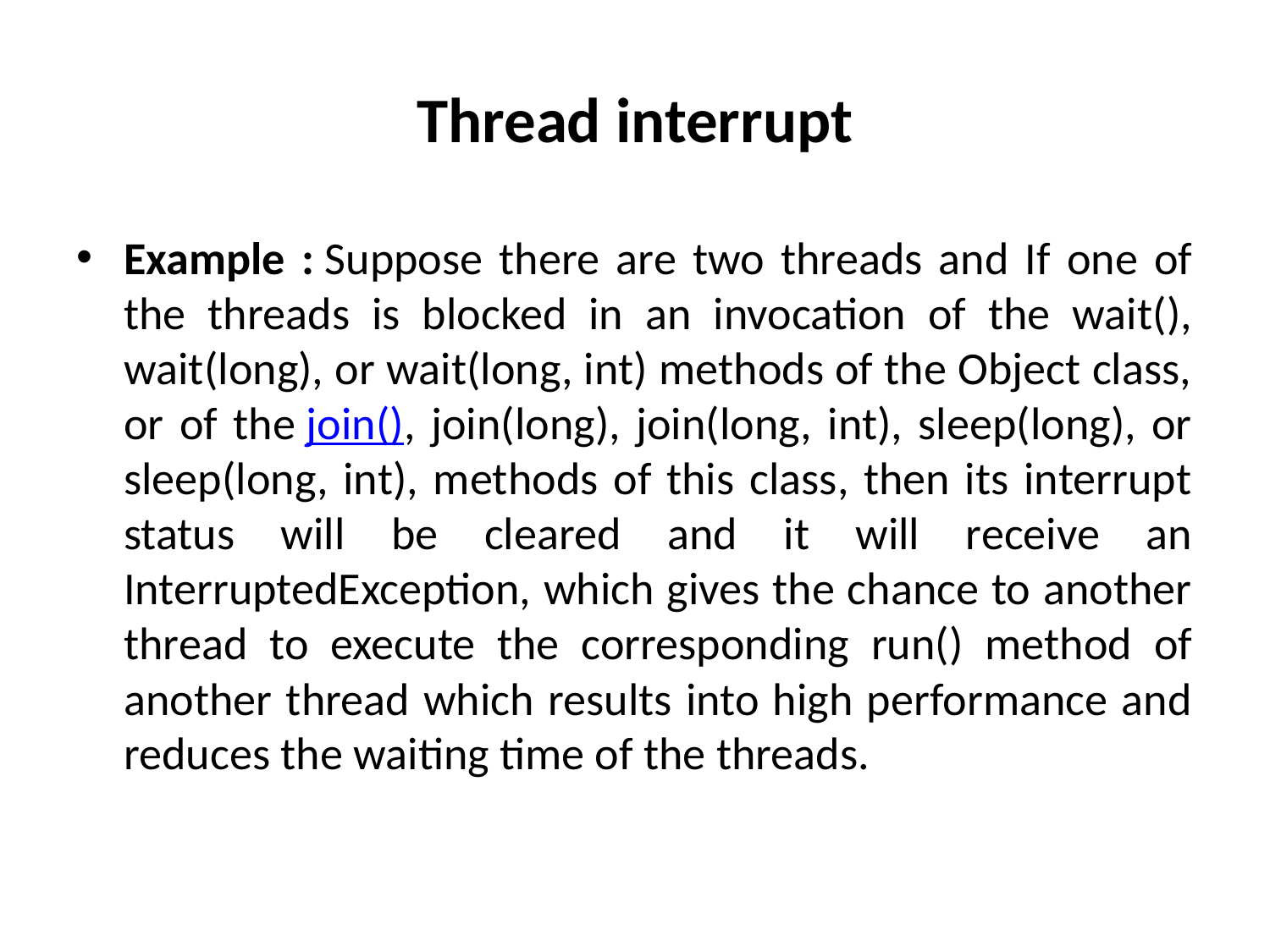

# Thread interrupt
Example : Suppose there are two threads and If one of the threads is blocked in an invocation of the wait(), wait(long), or wait(long, int) methods of the Object class, or of the join(), join(long), join(long, int), sleep(long), or sleep(long, int), methods of this class, then its interrupt status will be cleared and it will receive an InterruptedException, which gives the chance to another thread to execute the corresponding run() method of another thread which results into high performance and reduces the waiting time of the threads.